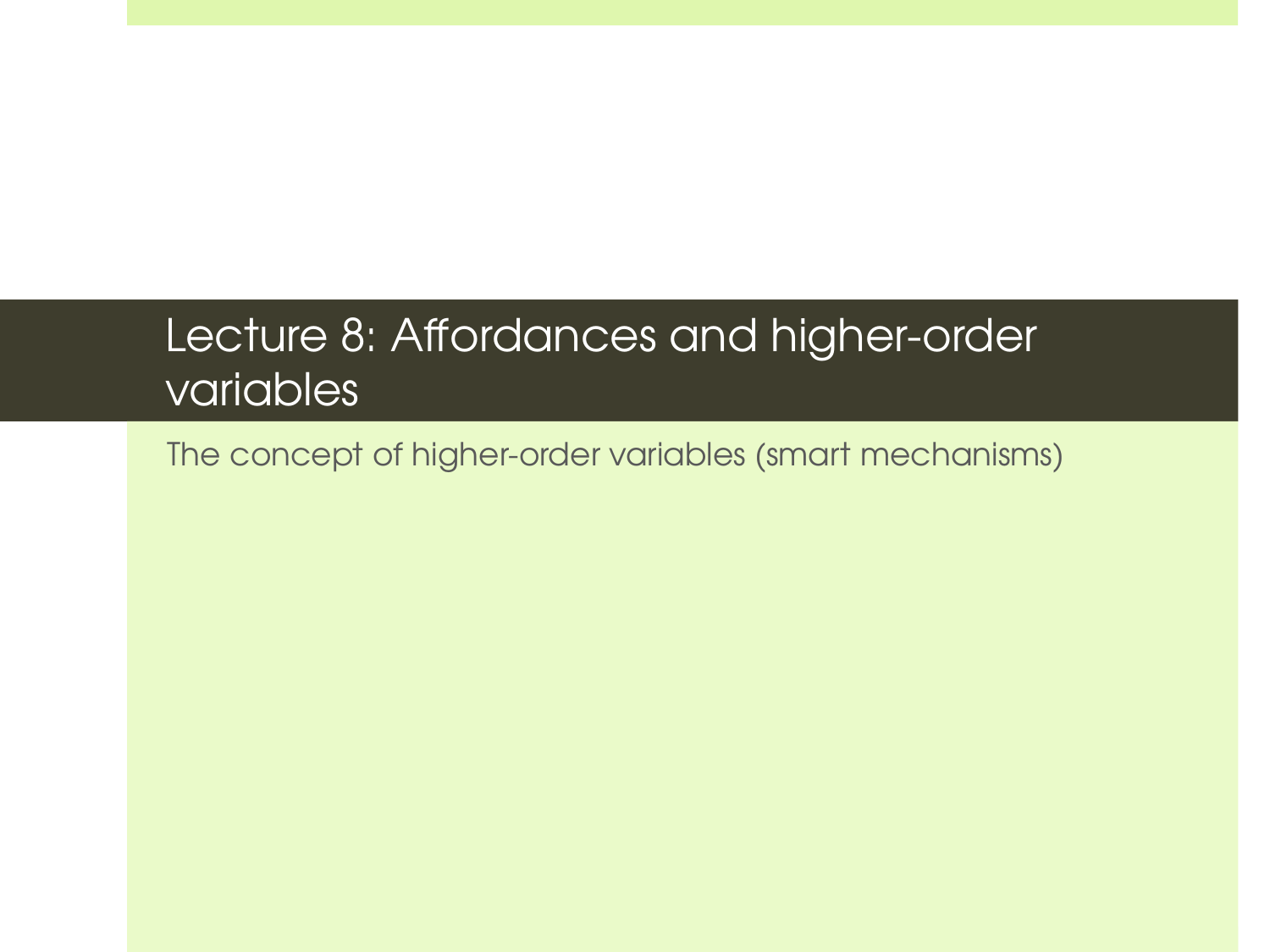

# Lecture 8: Affordances and higher-order variables
The concept of higher-order variables (smart mechanisms)